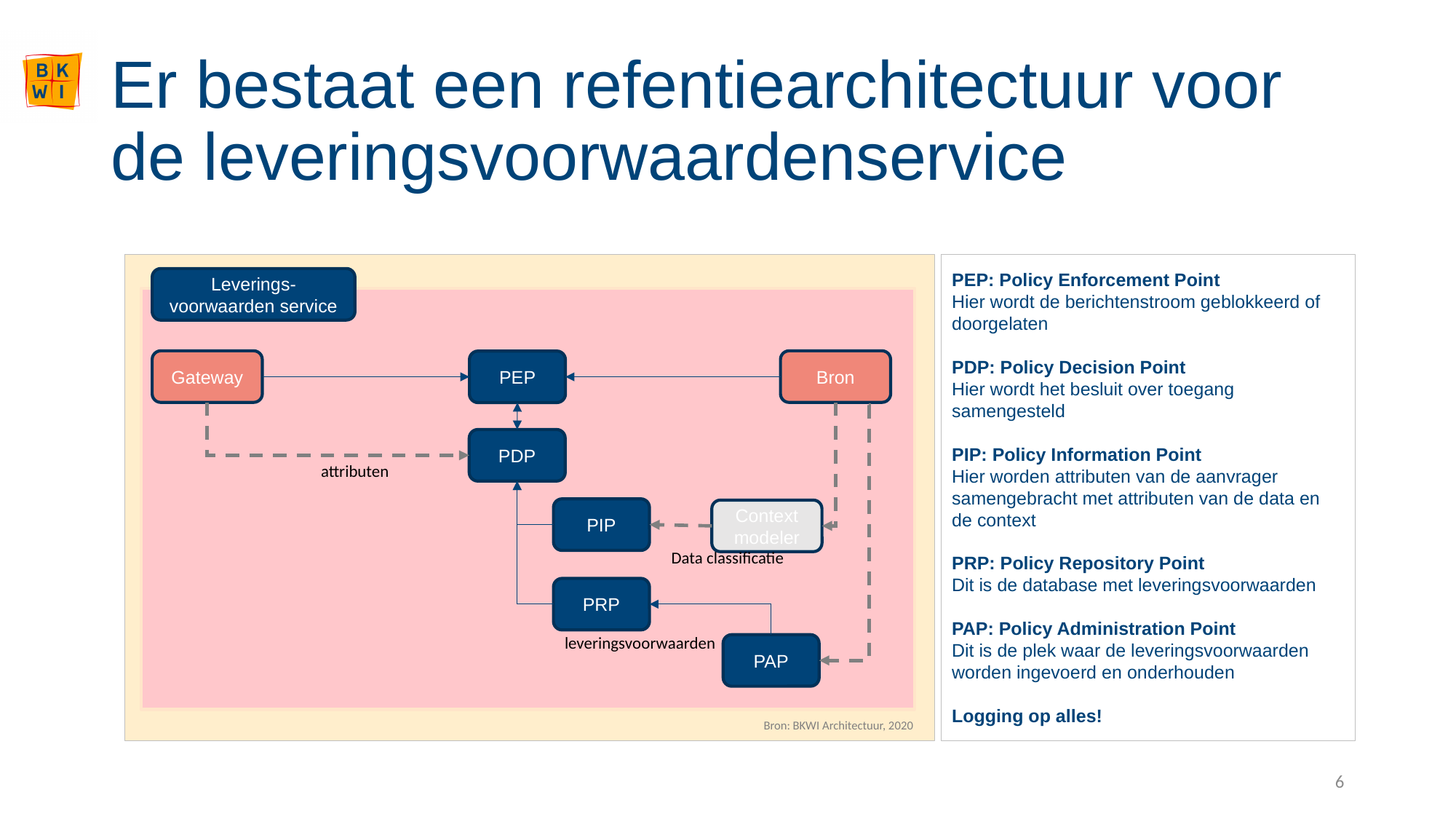

# Er bestaat een refentiearchitectuur voor de leveringsvoorwaardenservice
 c
PEP: Policy Enforcement Point
Hier wordt de berichtenstroom geblokkeerd of doorgelaten

PDP: Policy Decision Point
Hier wordt het besluit over toegang samengesteld

PIP: Policy Information Point
Hier worden attributen van de aanvrager samengebracht met attributen van de data en de context

PRP: Policy Repository Point
Dit is de database met leveringsvoorwaarden

PAP: Policy Administration Point
Dit is de plek waar de leveringsvoorwaarden worden ingevoerd en onderhouden

Logging op alles!
Leverings-voorwaarden service

Bron
Gateway
PEP
PDP
attributen
PIP
Context modeler
Data classificatie
PRP
leveringsvoorwaarden
PAP
Bron: BKWI Architectuur, 2020
6